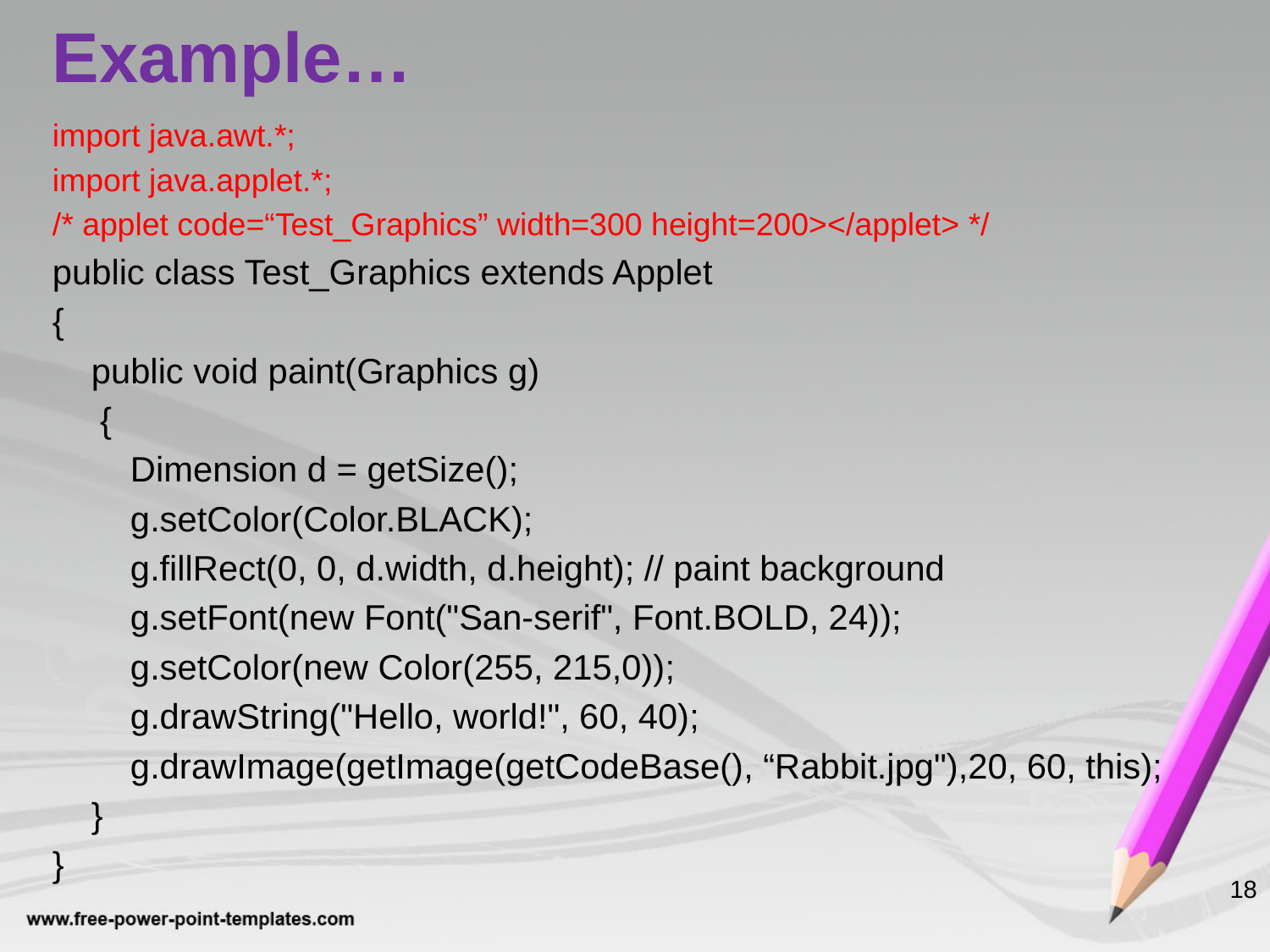

# Example…
import java.awt.*;
import java.applet.*;
/* applet code=“Test_Graphics” width=300 height=200></applet> */
public class Test_Graphics extends Applet
{
    public void paint(Graphics g)
	{
        Dimension d = getSize();
        g.setColor(Color.BLACK);
        g.fillRect(0, 0, d.width, d.height); // paint background
        g.setFont(new Font("San-serif", Font.BOLD, 24));
        g.setColor(new Color(255, 215,0));
        g.drawString("Hello, world!", 60, 40);
        g.drawImage(getImage(getCodeBase(), “Rabbit.jpg"),20, 60, this);
    }
}

18